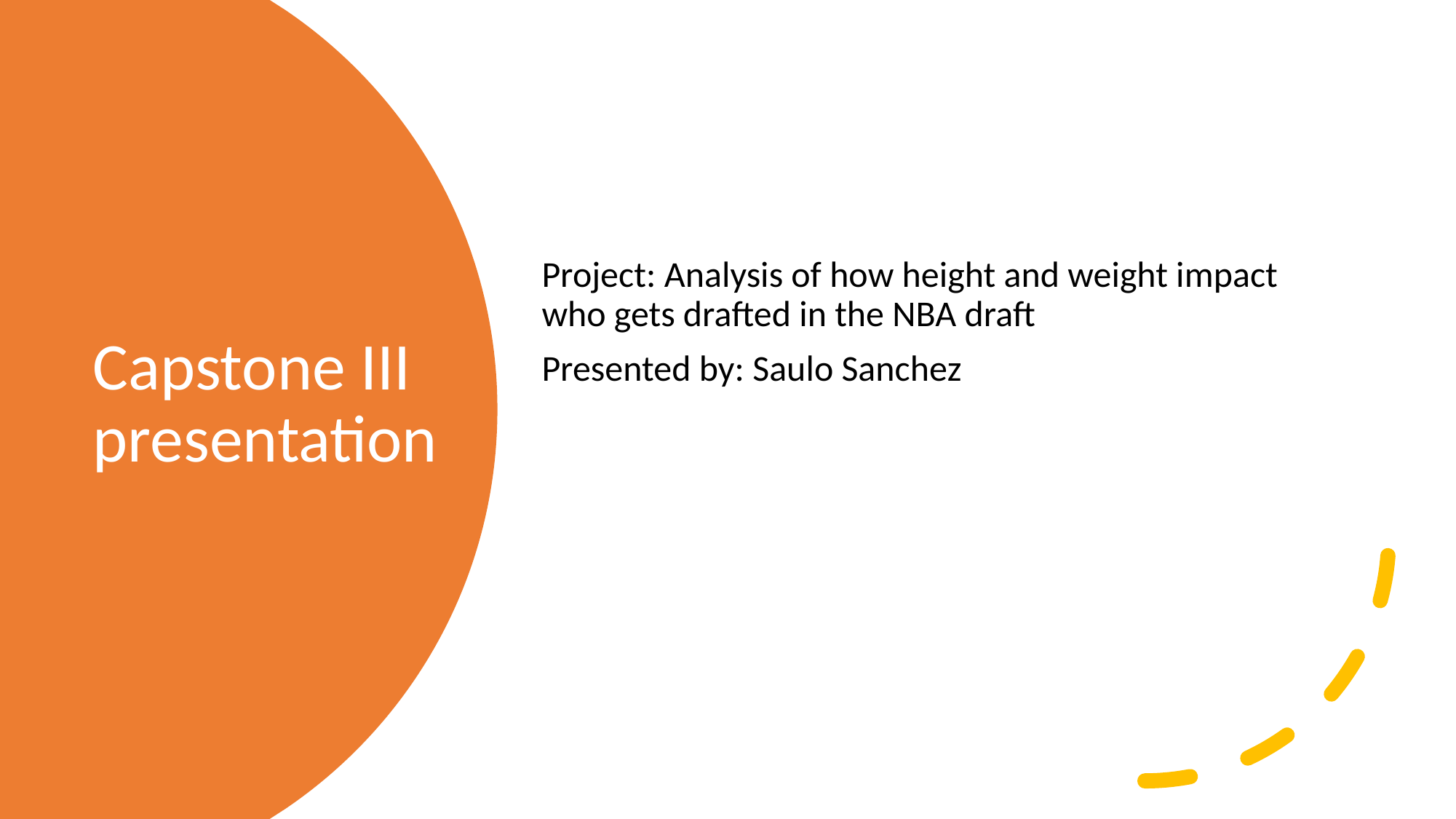

Project: Analysis of how height and weight impact who gets drafted in the NBA draft
Presented by: Saulo Sanchez

# Capstone III presentation